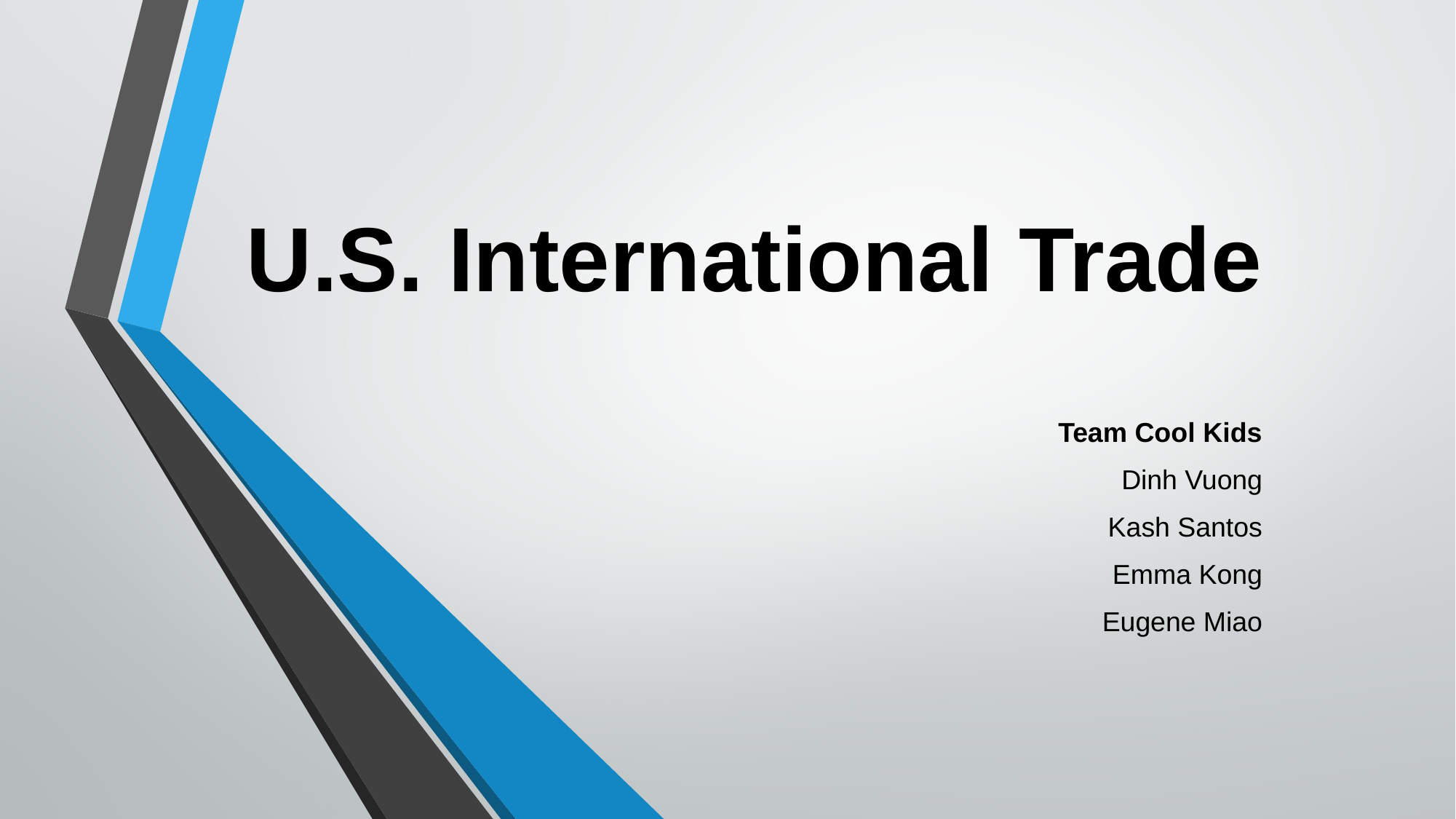

# U.S. International Trade
Team Cool Kids
Dinh Vuong
Kash Santos
Emma Kong
Eugene Miao